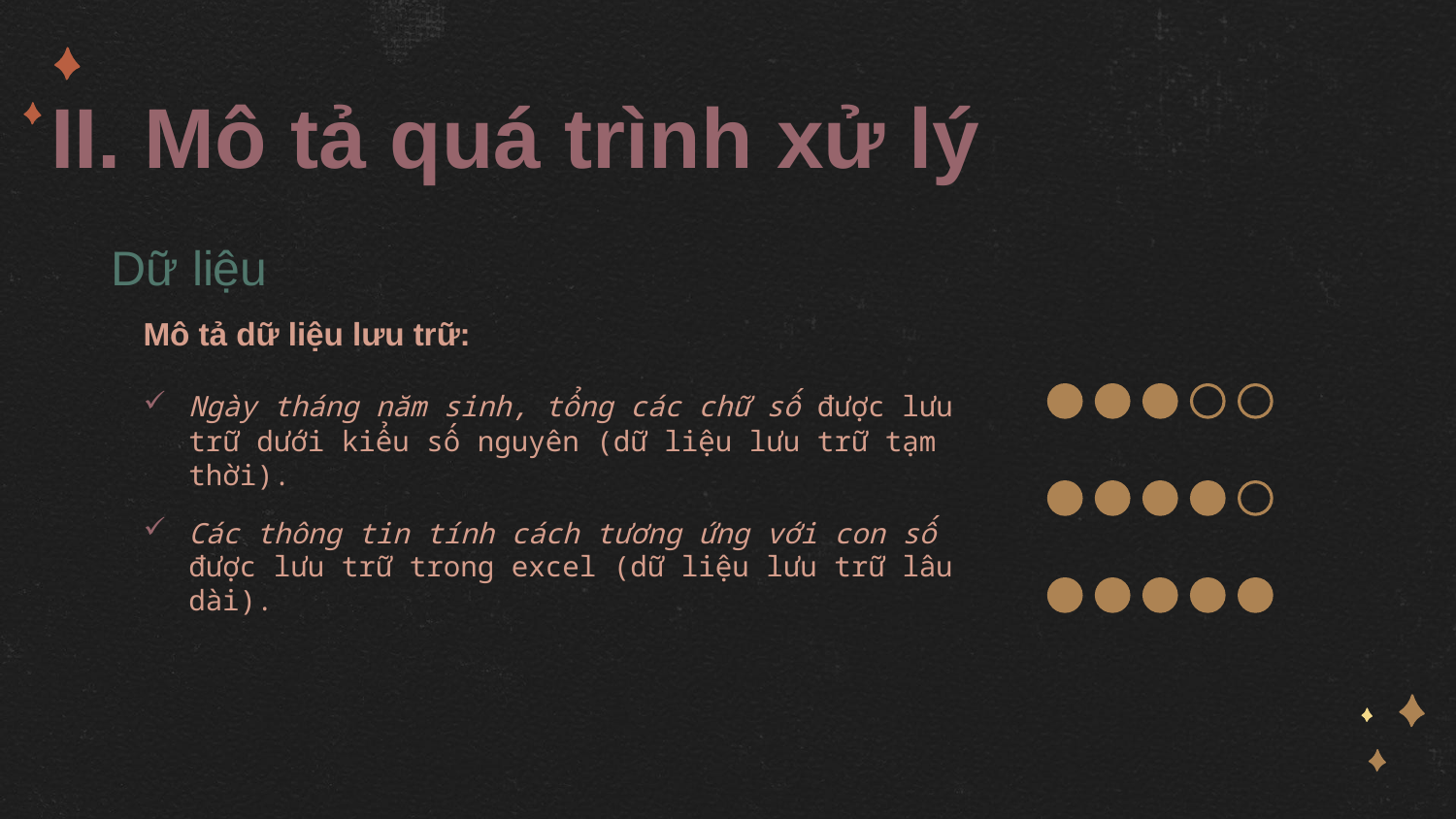

II. Mô tả quá trình xử lý
Dữ liệu
Mô tả dữ liệu lưu trữ:
Ngày tháng năm sinh, tổng các chữ số được lưu trữ dưới kiểu số nguyên (dữ liệu lưu trữ tạm thời).
Các thông tin tính cách tương ứng với con số được lưu trữ trong excel (dữ liệu lưu trữ lâu dài).